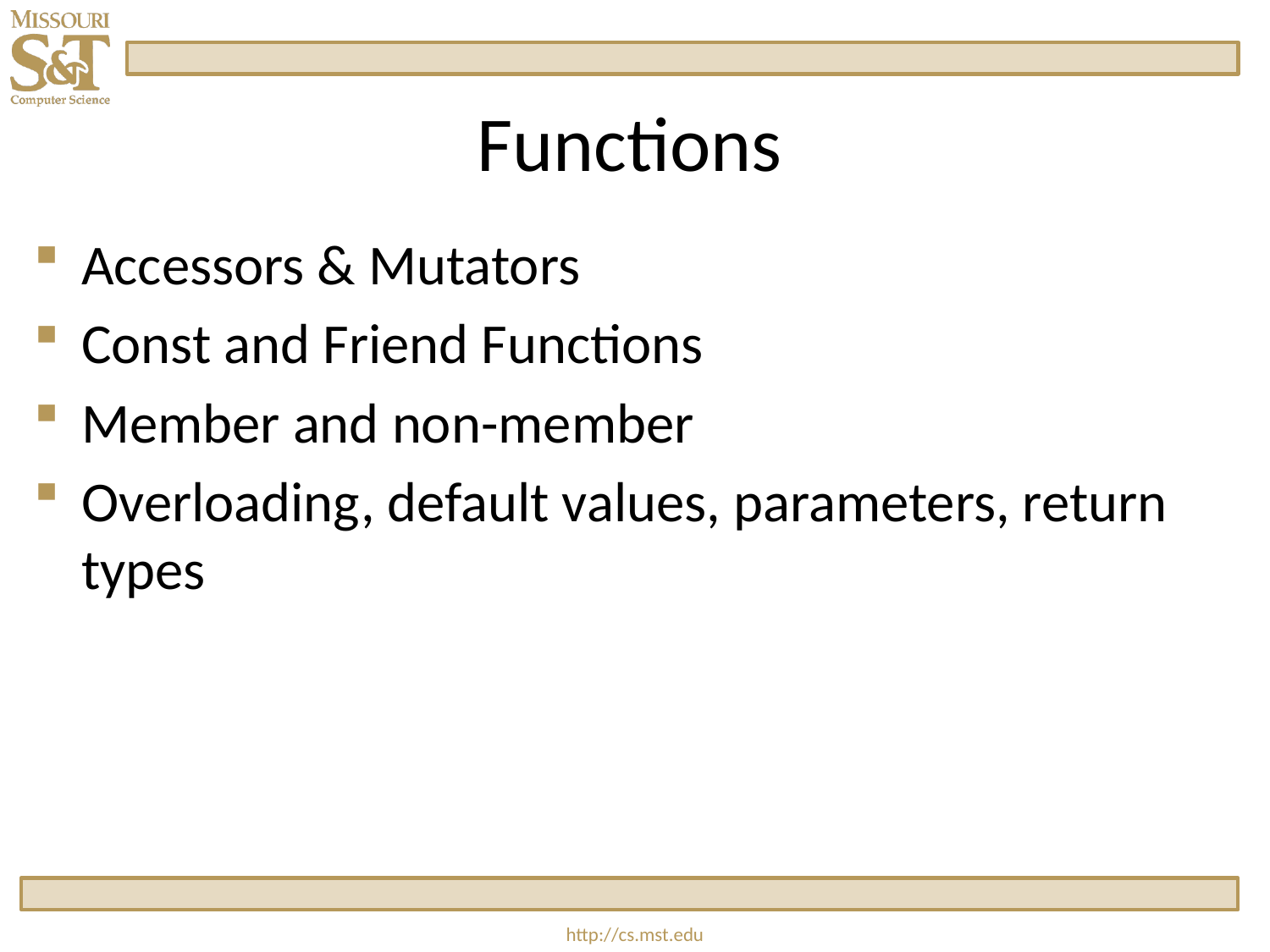

# Functions
Accessors & Mutators
Const and Friend Functions
Member and non-member
Overloading, default values, parameters, return types